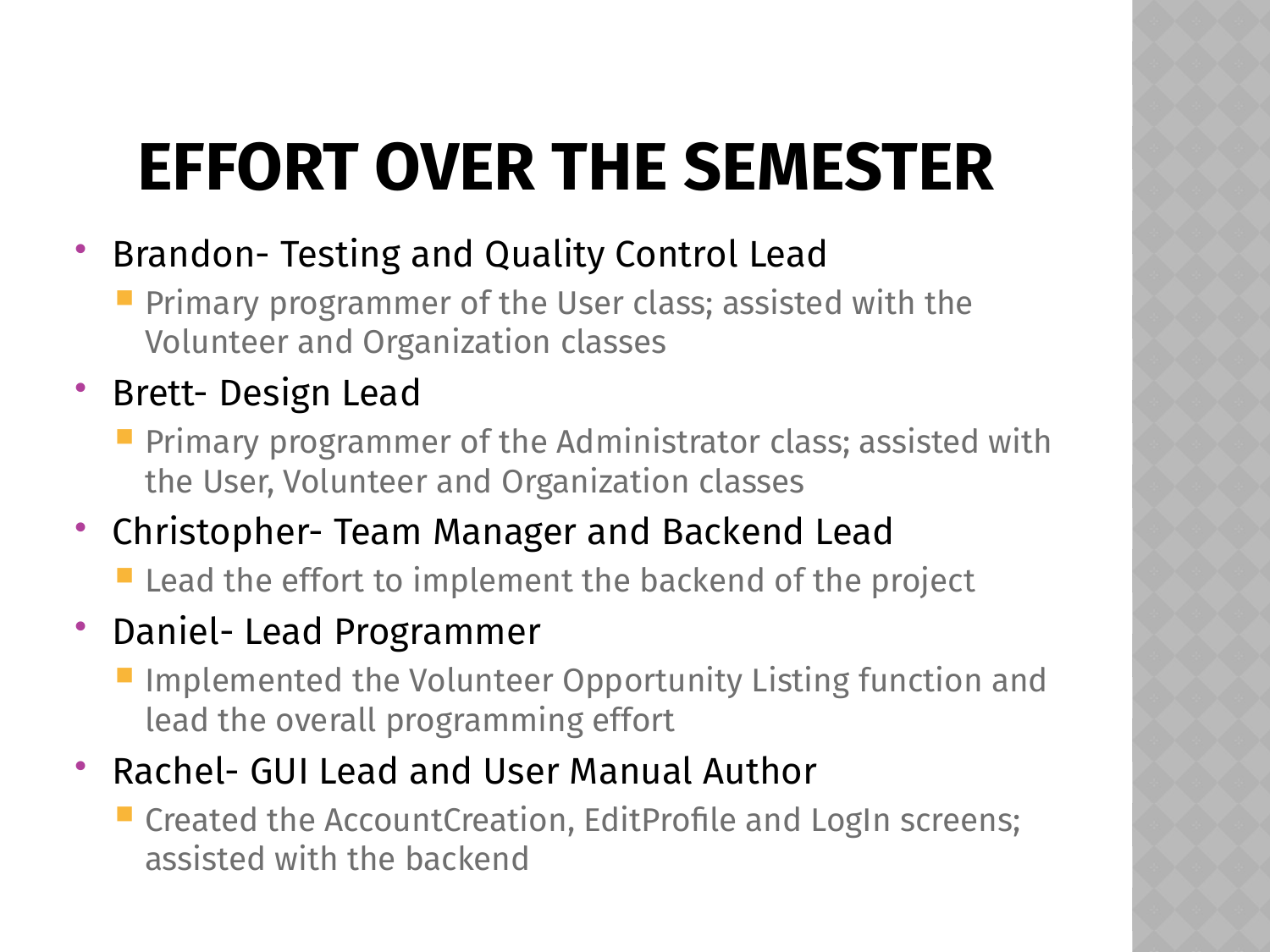

# Effort Over the Semester
Brandon- Testing and Quality Control Lead
Primary programmer of the User class; assisted with the Volunteer and Organization classes
Brett- Design Lead
Primary programmer of the Administrator class; assisted with the User, Volunteer and Organization classes
Christopher- Team Manager and Backend Lead
Lead the effort to implement the backend of the project
Daniel- Lead Programmer
Implemented the Volunteer Opportunity Listing function and lead the overall programming effort
Rachel- GUI Lead and User Manual Author
Created the AccountCreation, EditProfile and LogIn screens; assisted with the backend